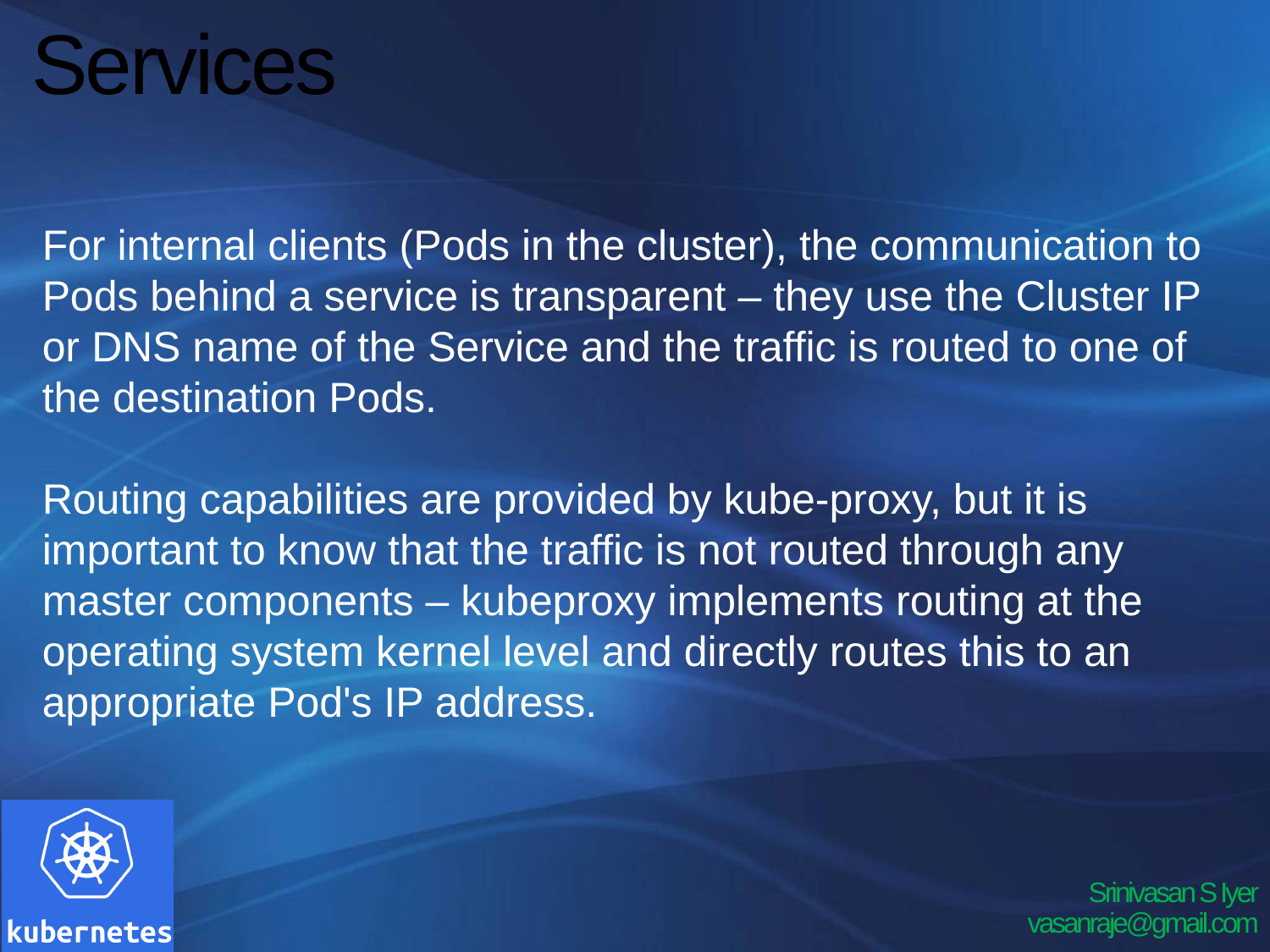

# Services
For internal clients (Pods in the cluster), the communication to Pods behind a service is transparent – they use the Cluster IP or DNS name of the Service and the traffic is routed to one of the destination Pods.

Routing capabilities are provided by kube-proxy, but it is
important to know that the traffic is not routed through any master components – kubeproxy implements routing at the operating system kernel level and directly routes this to an
appropriate Pod's IP address.